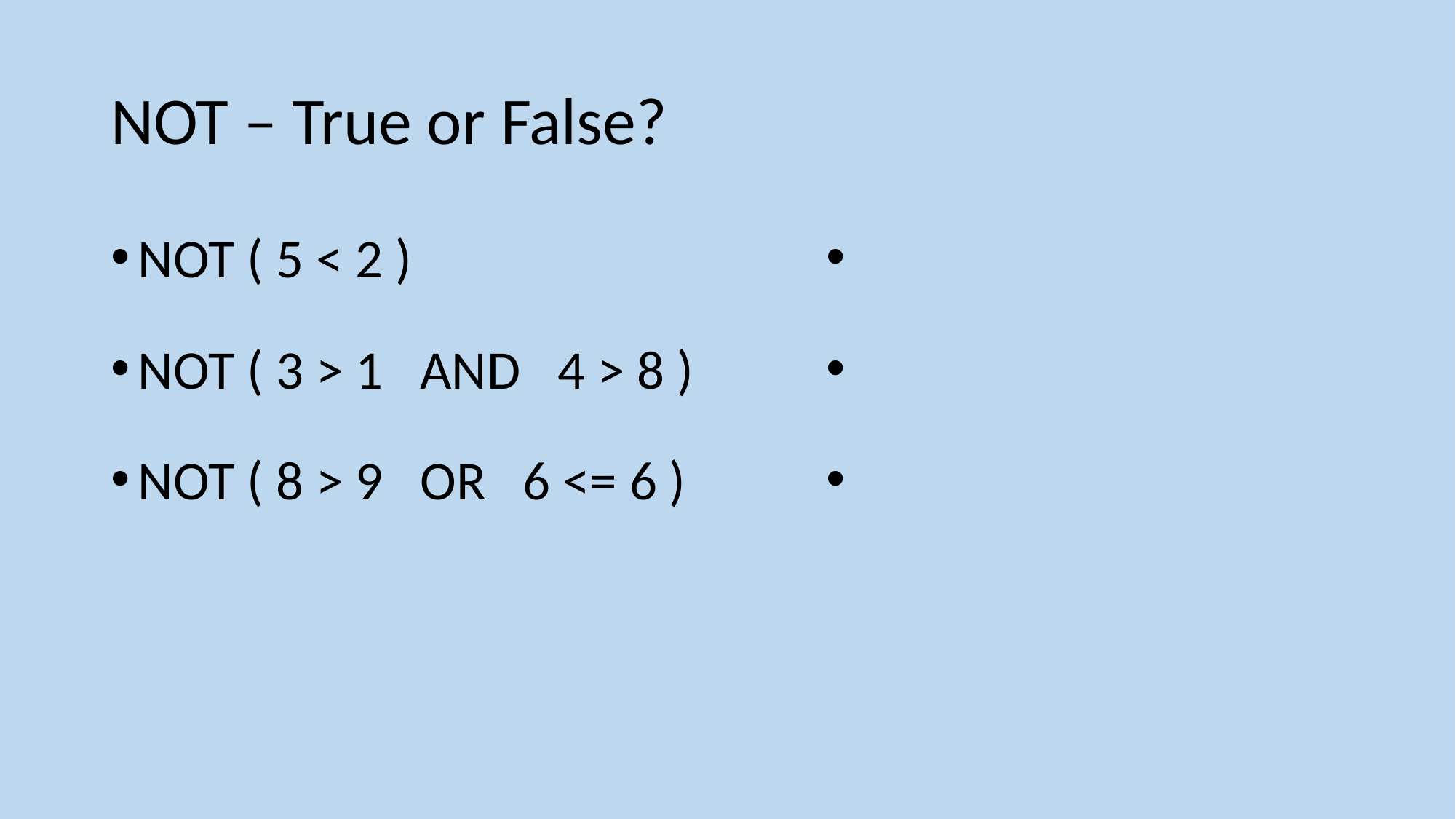

# NOT – True or False?
NOT ( 5 < 2 )
NOT ( 3 > 1   AND   4 > 8 )
NOT ( 8 > 9   OR   6 <= 6 )